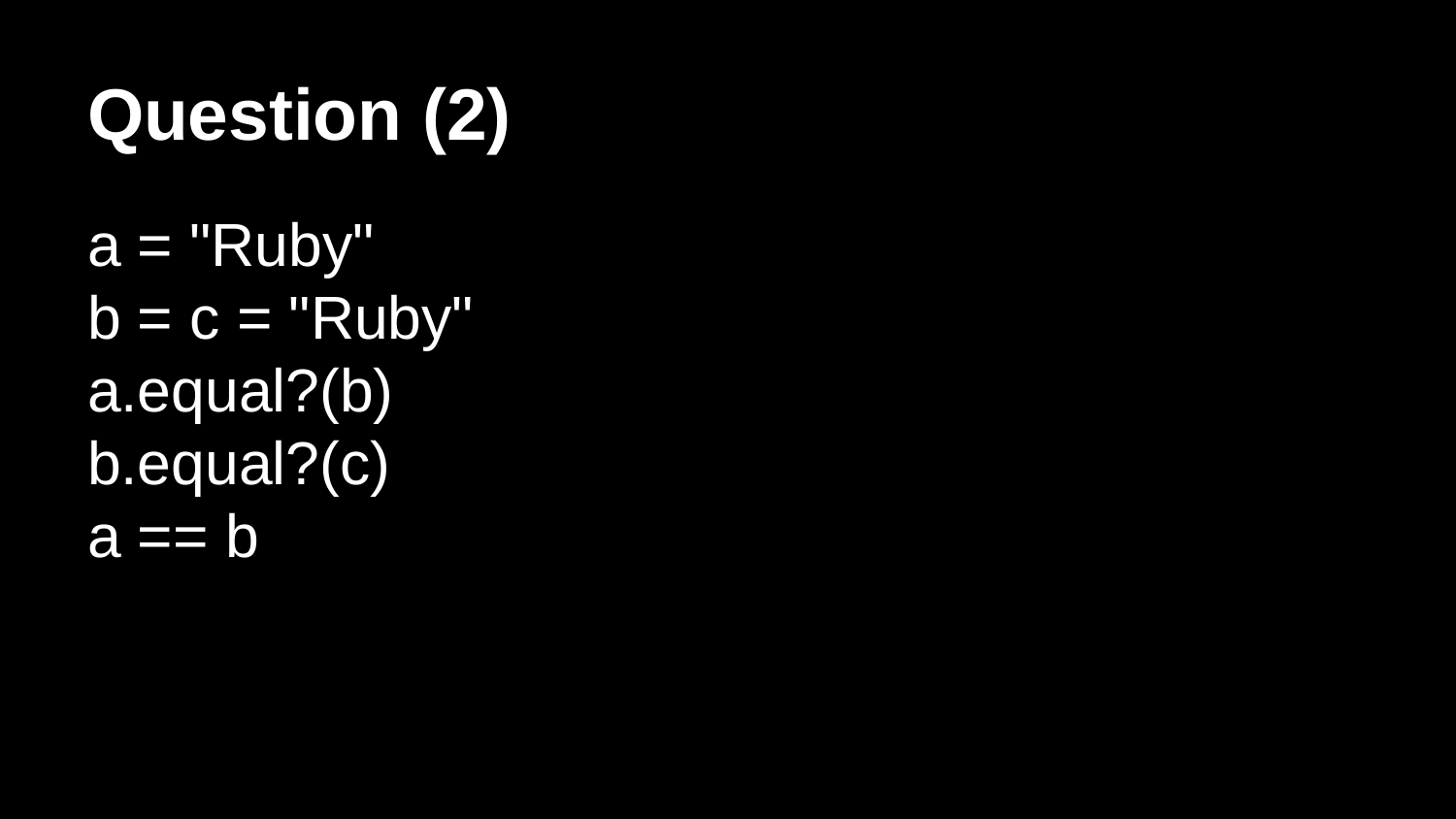

# Question (2)
a = "Ruby"
b = c = "Ruby"
a.equal?(b)
b.equal?(c)
a == b